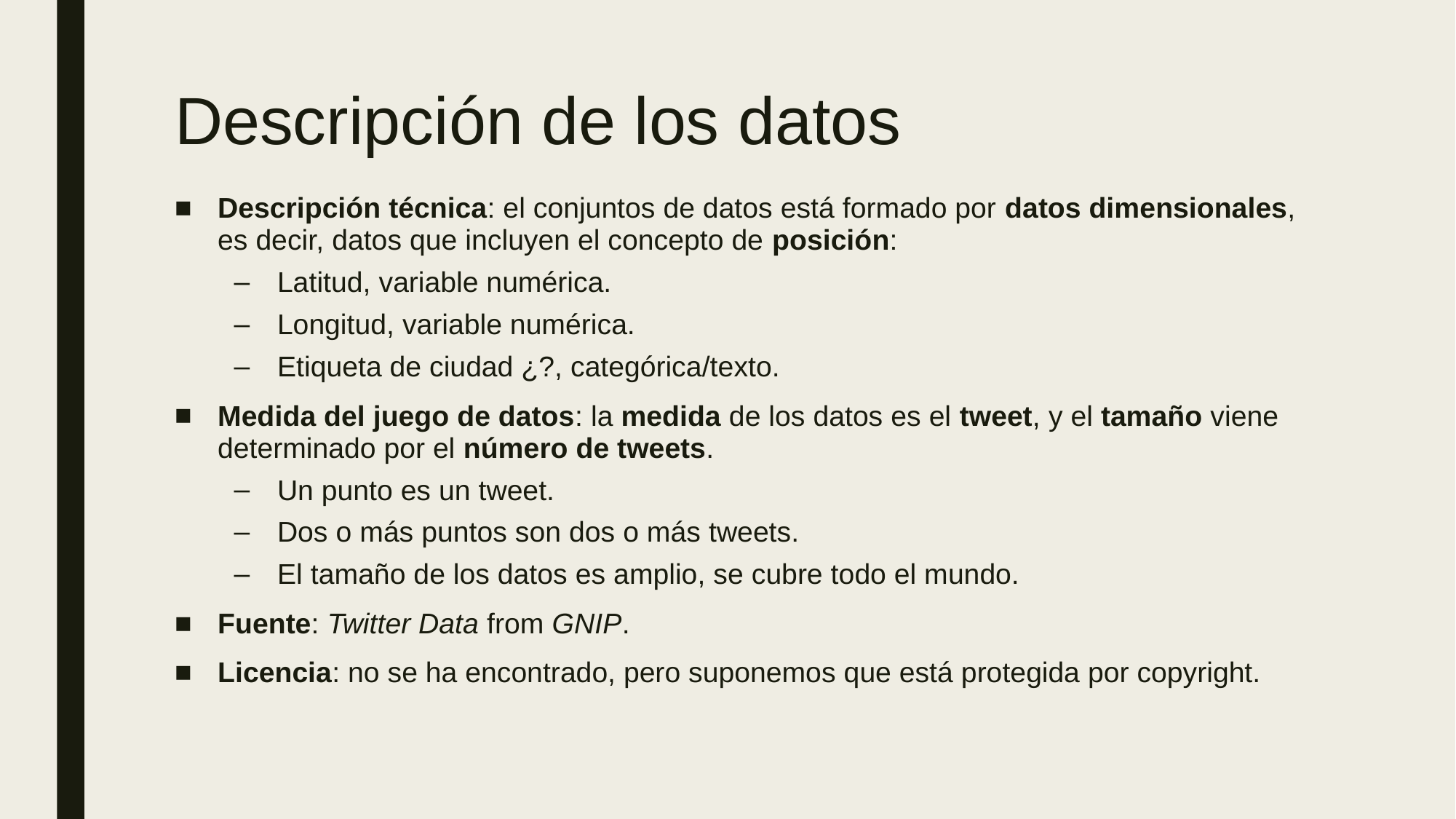

# Descripción de los datos
Descripción técnica: el conjuntos de datos está formado por datos dimensionales, es decir, datos que incluyen el concepto de posición:
Latitud, variable numérica.
Longitud, variable numérica.
Etiqueta de ciudad ¿?, categórica/texto.
Medida del juego de datos: la medida de los datos es el tweet, y el tamaño viene determinado por el número de tweets.
Un punto es un tweet.
Dos o más puntos son dos o más tweets.
El tamaño de los datos es amplio, se cubre todo el mundo.
Fuente: Twitter Data from GNIP.
Licencia: no se ha encontrado, pero suponemos que está protegida por copyright.